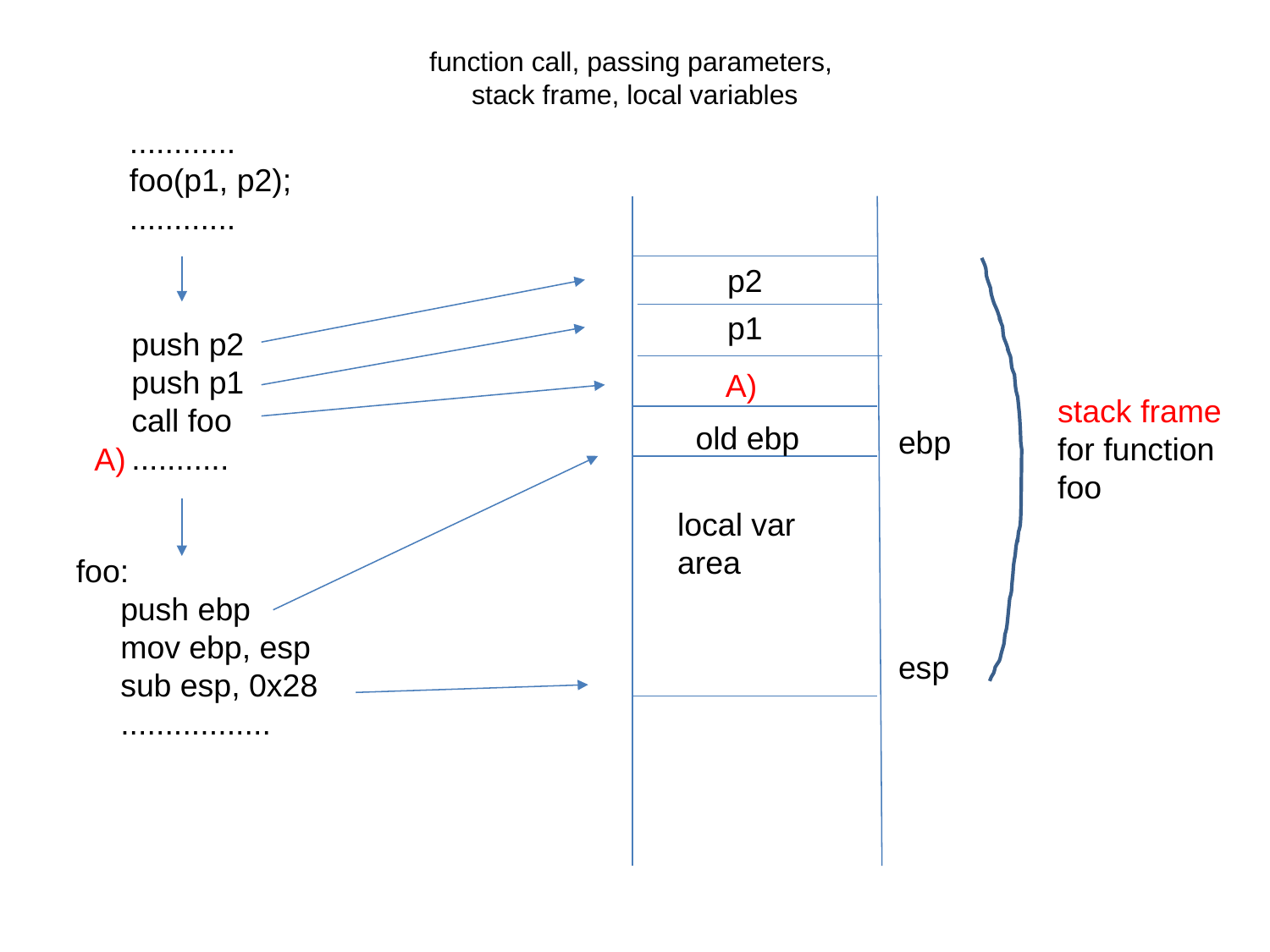

# function call, passing parameters, stack frame, local variables
............
foo(p1, p2);
............
p2

p1
push p2
push p1
call foo
...........
A)
stack frame
for function foo
old ebp
ebp
A)
local var
area
foo:
     push ebp
     mov ebp, esp
     sub esp, 0x28
     .................

esp